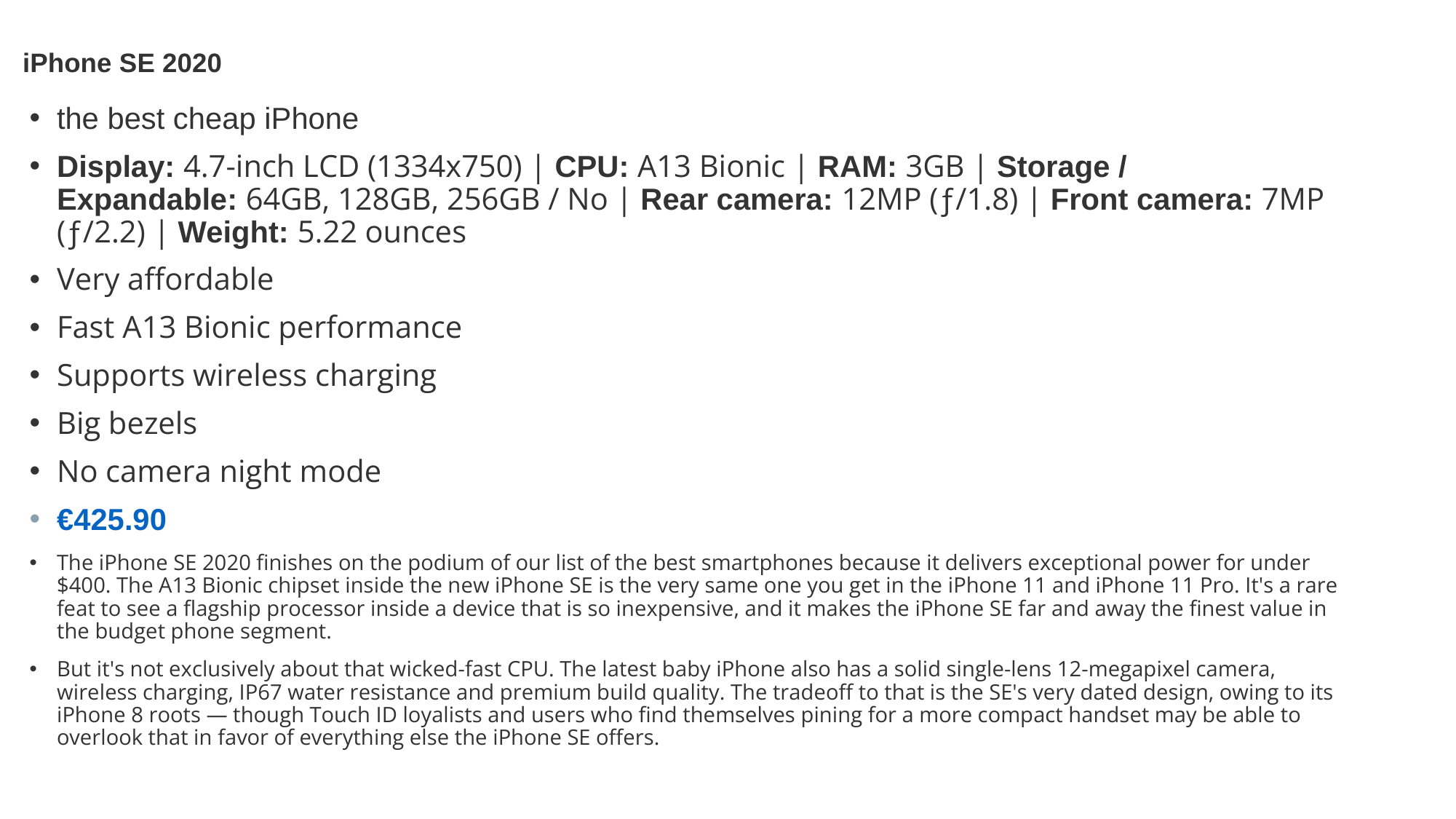

# iPhone SE 2020
the best cheap iPhone
Display: 4.7-inch LCD (1334x750) | CPU: A13 Bionic | RAM: 3GB | Storage / Expandable: 64GB, 128GB, 256GB / No | Rear camera: 12MP (ƒ/1.8) | Front camera: 7MP (ƒ/2.2) | Weight: 5.22 ounces
Very affordable
Fast A13 Bionic performance
Supports wireless charging
Big bezels
No camera night mode
€425.90
The iPhone SE 2020 finishes on the podium of our list of the best smartphones because it delivers exceptional power for under $400. The A13 Bionic chipset inside the new iPhone SE is the very same one you get in the iPhone 11 and iPhone 11 Pro. It's a rare feat to see a flagship processor inside a device that is so inexpensive, and it makes the iPhone SE far and away the finest value in the budget phone segment.
But it's not exclusively about that wicked-fast CPU. The latest baby iPhone also has a solid single-lens 12-megapixel camera, wireless charging, IP67 water resistance and premium build quality. The tradeoff to that is the SE's very dated design, owing to its iPhone 8 roots — though Touch ID loyalists and users who find themselves pining for a more compact handset may be able to overlook that in favor of everything else the iPhone SE offers.